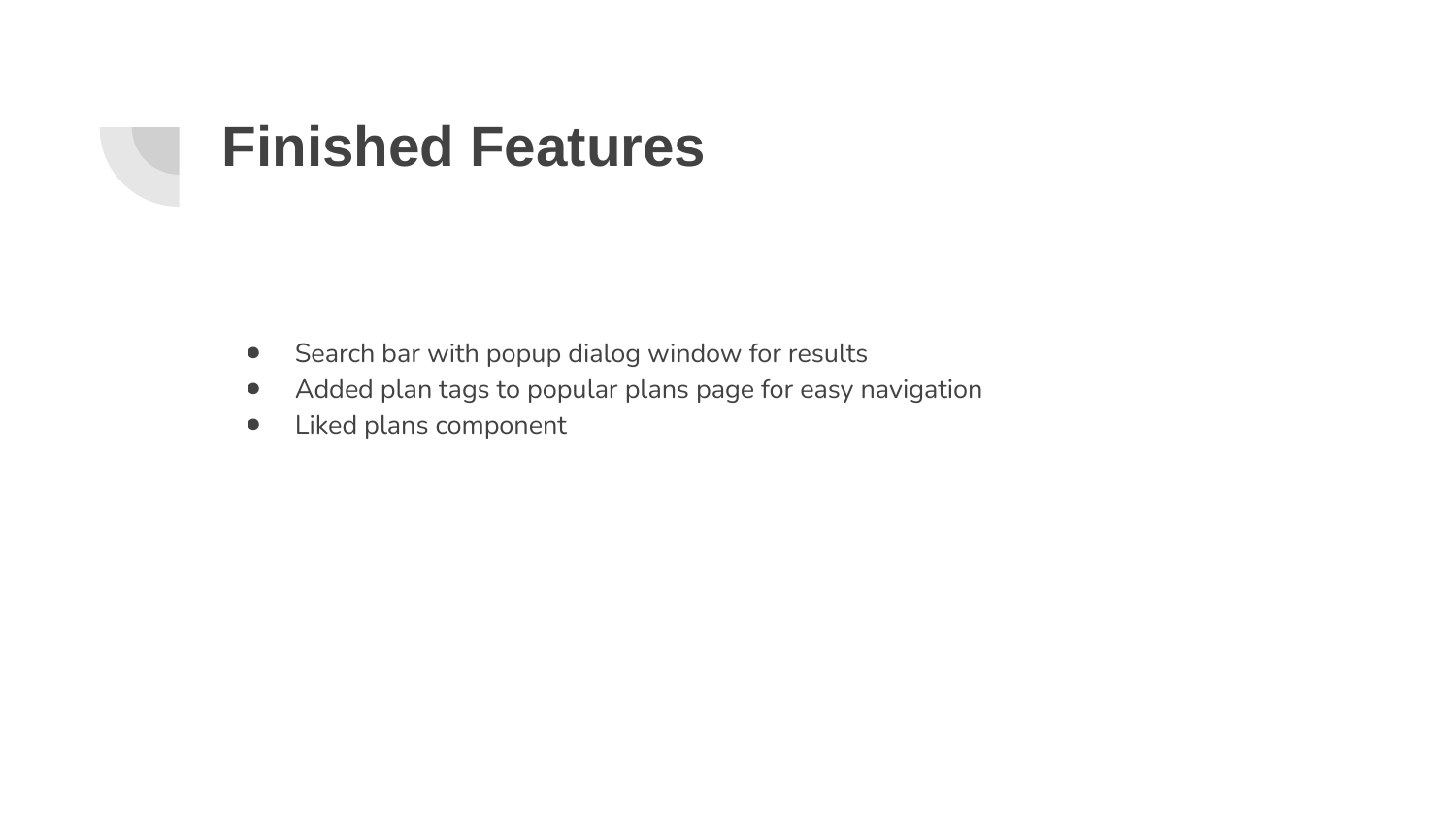

# Finished Features
Search bar with popup dialog window for results
Added plan tags to popular plans page for easy navigation
Liked plans component